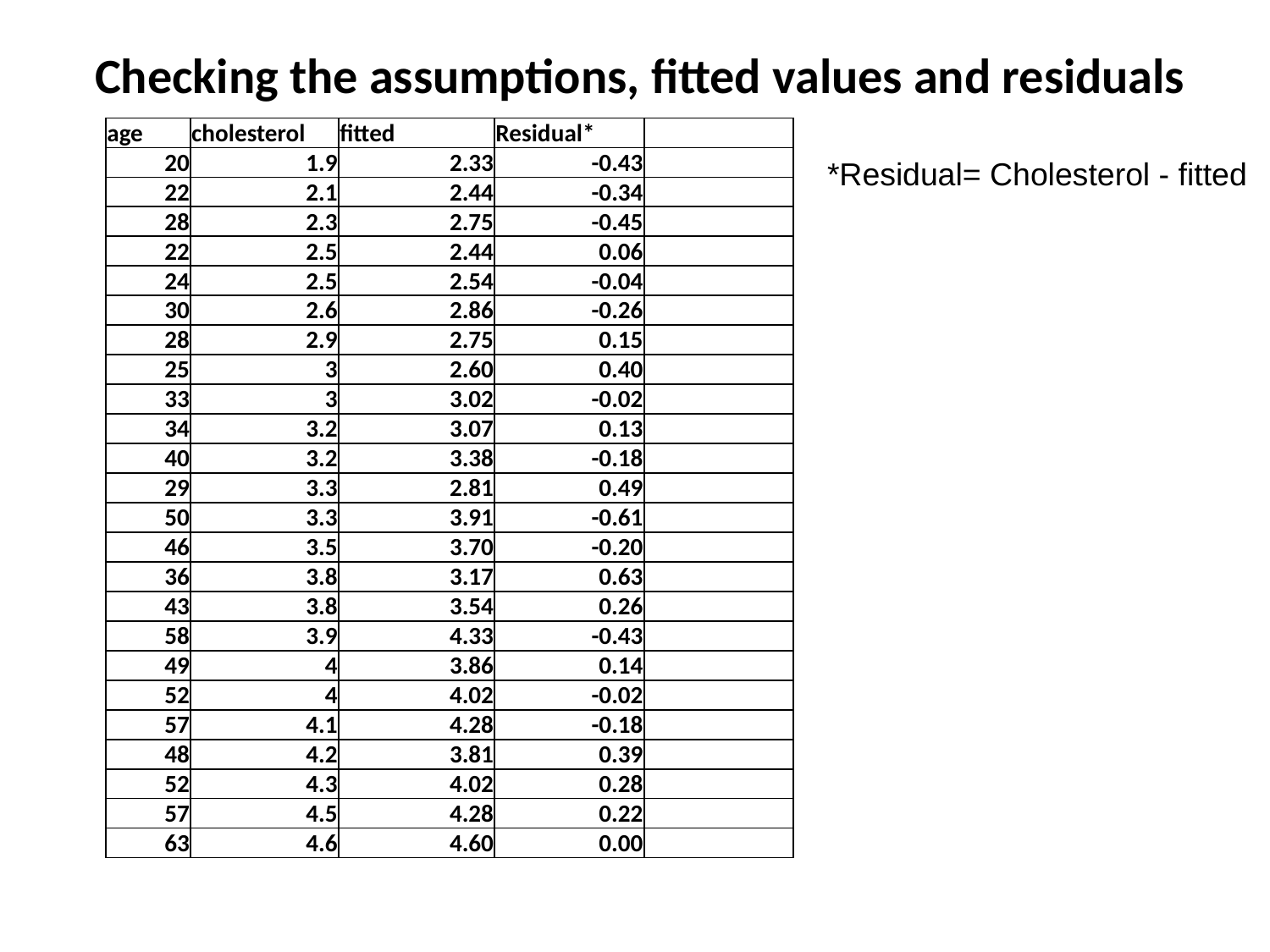

Checking the assumptions, fitted values and residuals
| age | cholesterol | fitted | Residual\* |  |
| --- | --- | --- | --- | --- |
| 20 | 1.9 | 2.33 | -0.43 |  |
| 22 | 2.1 | 2.44 | -0.34 |  |
| 28 | 2.3 | 2.75 | -0.45 |  |
| 22 | 2.5 | 2.44 | 0.06 |  |
| 24 | 2.5 | 2.54 | -0.04 |  |
| 30 | 2.6 | 2.86 | -0.26 |  |
| 28 | 2.9 | 2.75 | 0.15 |  |
| 25 | 3 | 2.60 | 0.40 |  |
| 33 | 3 | 3.02 | -0.02 |  |
| 34 | 3.2 | 3.07 | 0.13 |  |
| 40 | 3.2 | 3.38 | -0.18 |  |
| 29 | 3.3 | 2.81 | 0.49 |  |
| 50 | 3.3 | 3.91 | -0.61 |  |
| 46 | 3.5 | 3.70 | -0.20 |  |
| 36 | 3.8 | 3.17 | 0.63 |  |
| 43 | 3.8 | 3.54 | 0.26 |  |
| 58 | 3.9 | 4.33 | -0.43 |  |
| 49 | 4 | 3.86 | 0.14 |  |
| 52 | 4 | 4.02 | -0.02 |  |
| 57 | 4.1 | 4.28 | -0.18 |  |
| 48 | 4.2 | 3.81 | 0.39 |  |
| 52 | 4.3 | 4.02 | 0.28 |  |
| 57 | 4.5 | 4.28 | 0.22 |  |
| 63 | 4.6 | 4.60 | 0.00 |  |
*Residual= Cholesterol - fitted